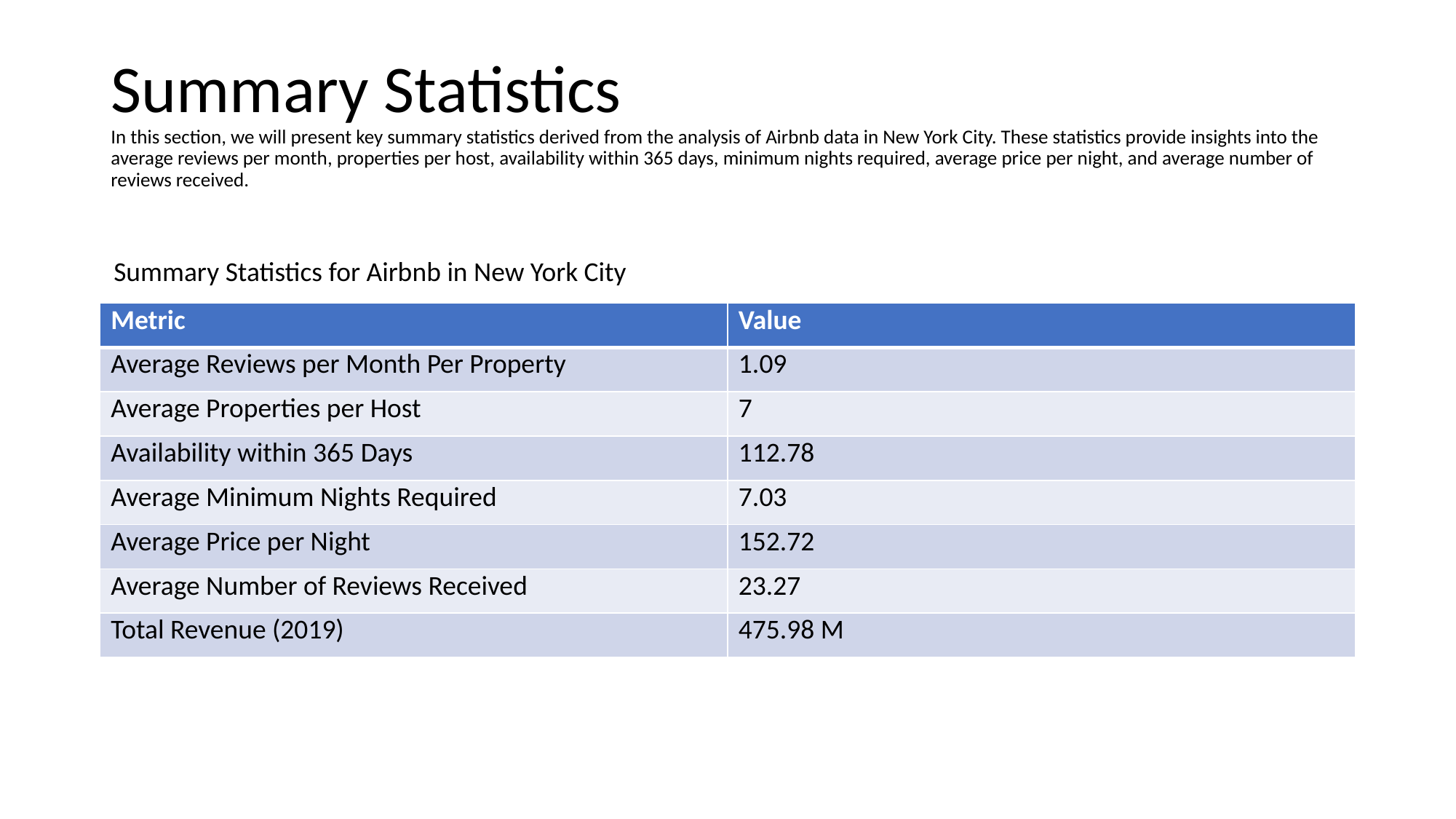

# Summary Statistics In this section, we will present key summary statistics derived from the analysis of Airbnb data in New York City. These statistics provide insights into the average reviews per month, properties per host, availability within 365 days, minimum nights required, average price per night, and average number of reviews received.
Summary Statistics for Airbnb in New York City
| Metric | Value |
| --- | --- |
| Average Reviews per Month Per Property | 1.09 |
| Average Properties per Host | 7 |
| Availability within 365 Days | 112.78 |
| Average Minimum Nights Required | 7.03 |
| Average Price per Night | 152.72 |
| Average Number of Reviews Received | 23.27 |
| Total Revenue (2019) | 475.98 M |